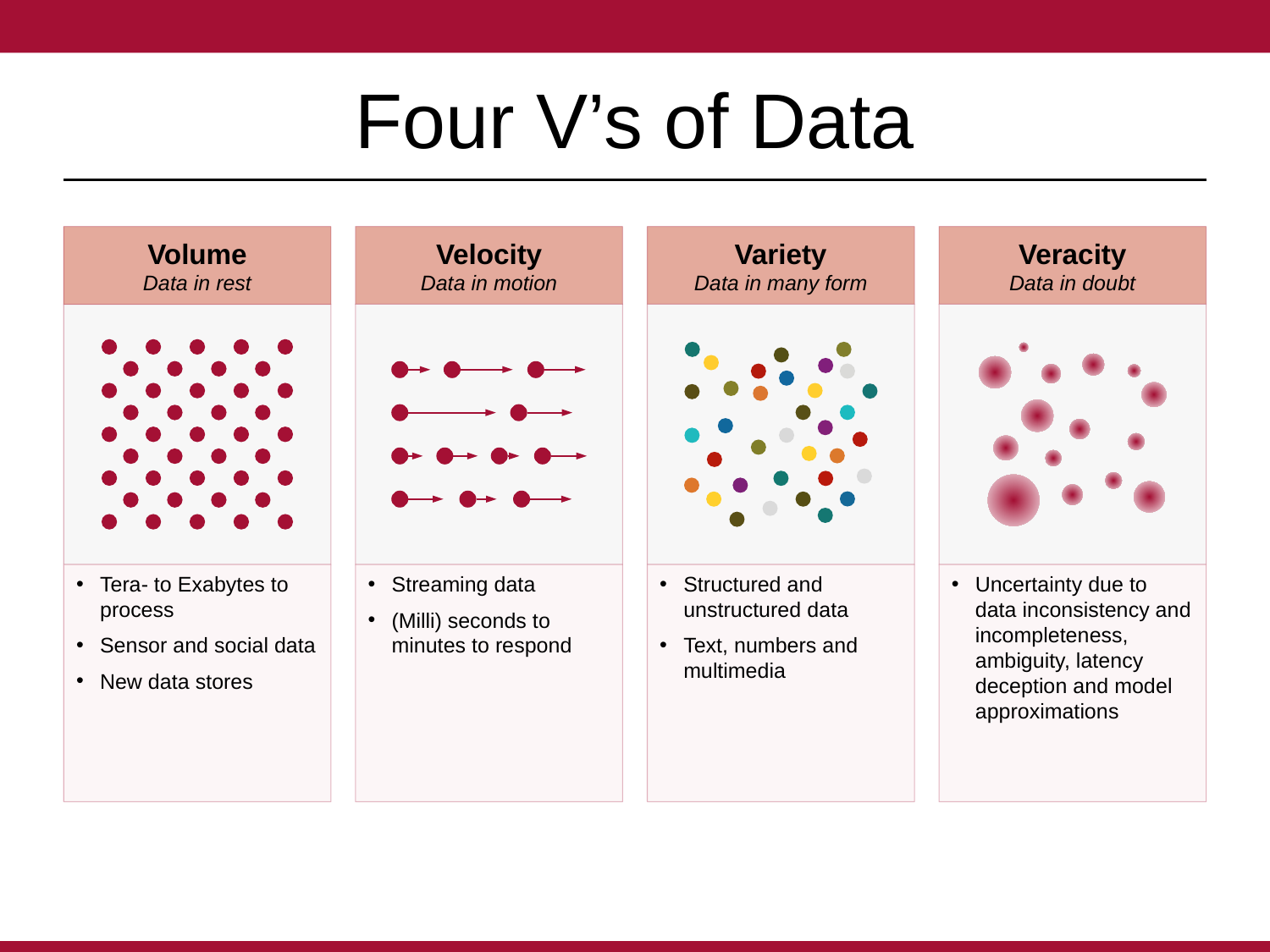

# Four V’s of Data
Volume
Data in rest

Tera- to Exabytes to process
Sensor and social data
New data stores
Velocity
Data in motion

Streaming data
(Milli) seconds to
minutes to respond
Variety
Data in many form

Structured and
unstructured data
Text, numbers and
multimedia
Veracity
Data in doubt

Uncertainty due to data inconsistency and
incompleteness,
ambiguity, latency
deception and model
approximations